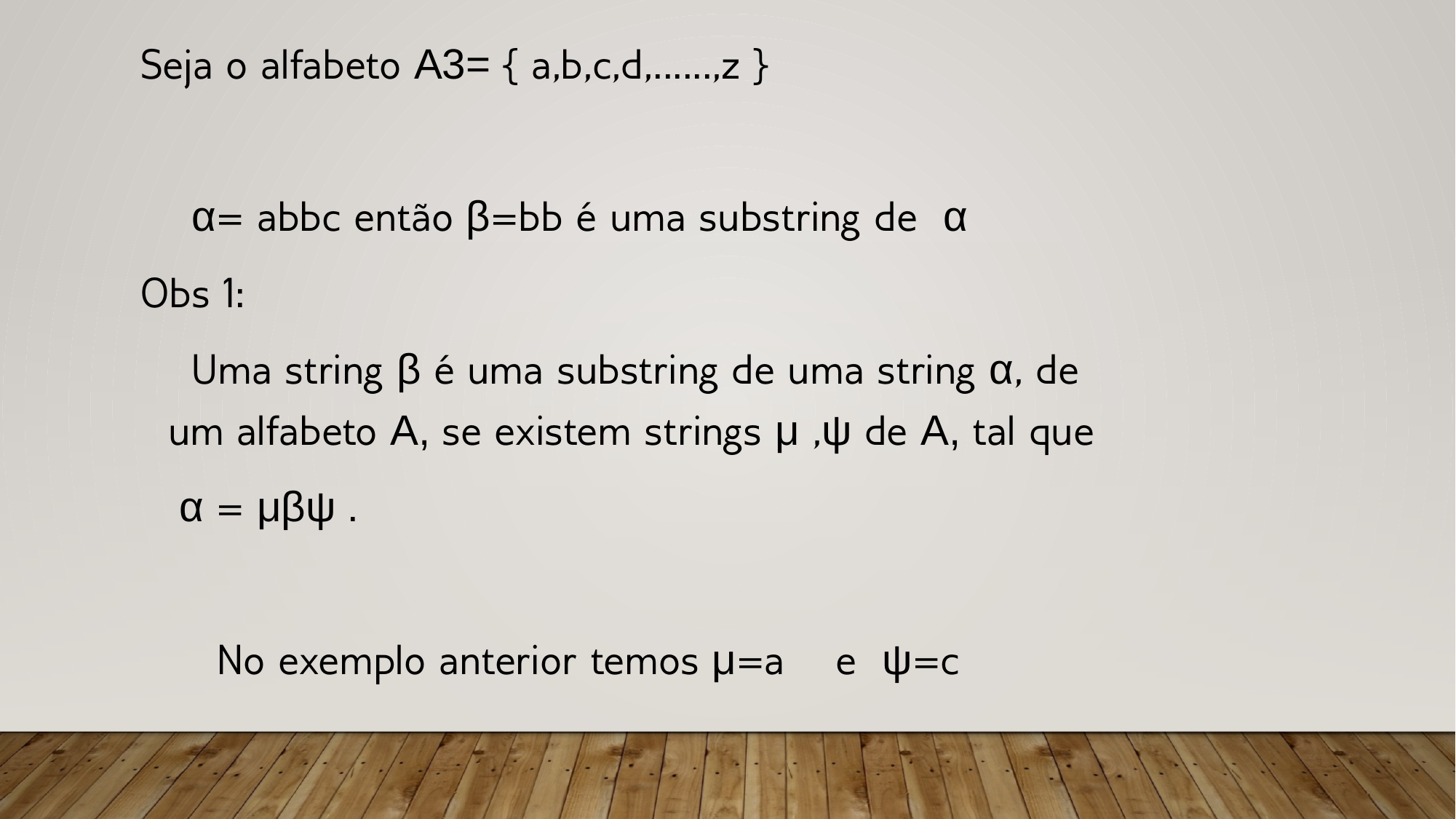

Seja o alfabeto A3= { a,b,c,d,......,z }

    α= abbc então β=bb é uma substring de  α
Obs 1:
    Uma string β é uma substring de uma string α, de um alfabeto A, se existem strings μ ,ψ de A, tal que
   α = μβψ .

      No exemplo anterior temos μ=a    e  ψ=c